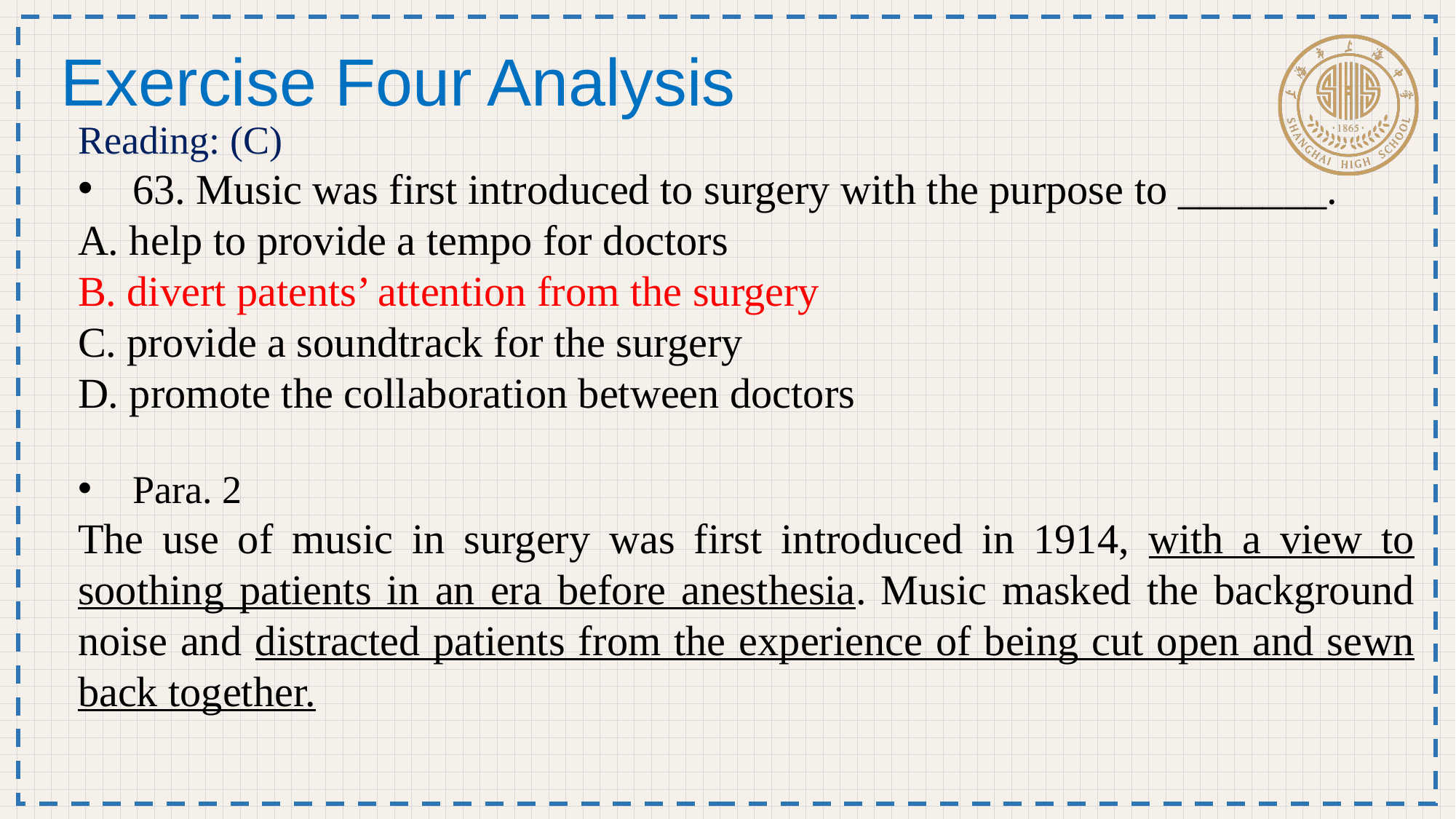

Exercise Four Analysis
Reading: (C)
63. Music was first introduced to surgery with the purpose to _______.
A. help to provide a tempo for doctors
B. divert patents’ attention from the surgery
C. provide a soundtrack for the surgery
D. promote the collaboration between doctors

Para. 2
The use of music in surgery was first introduced in 1914, with a view to soothing patients in an era before anesthesia. Music masked the background noise and distracted patients from the experience of being cut open and sewn back together.